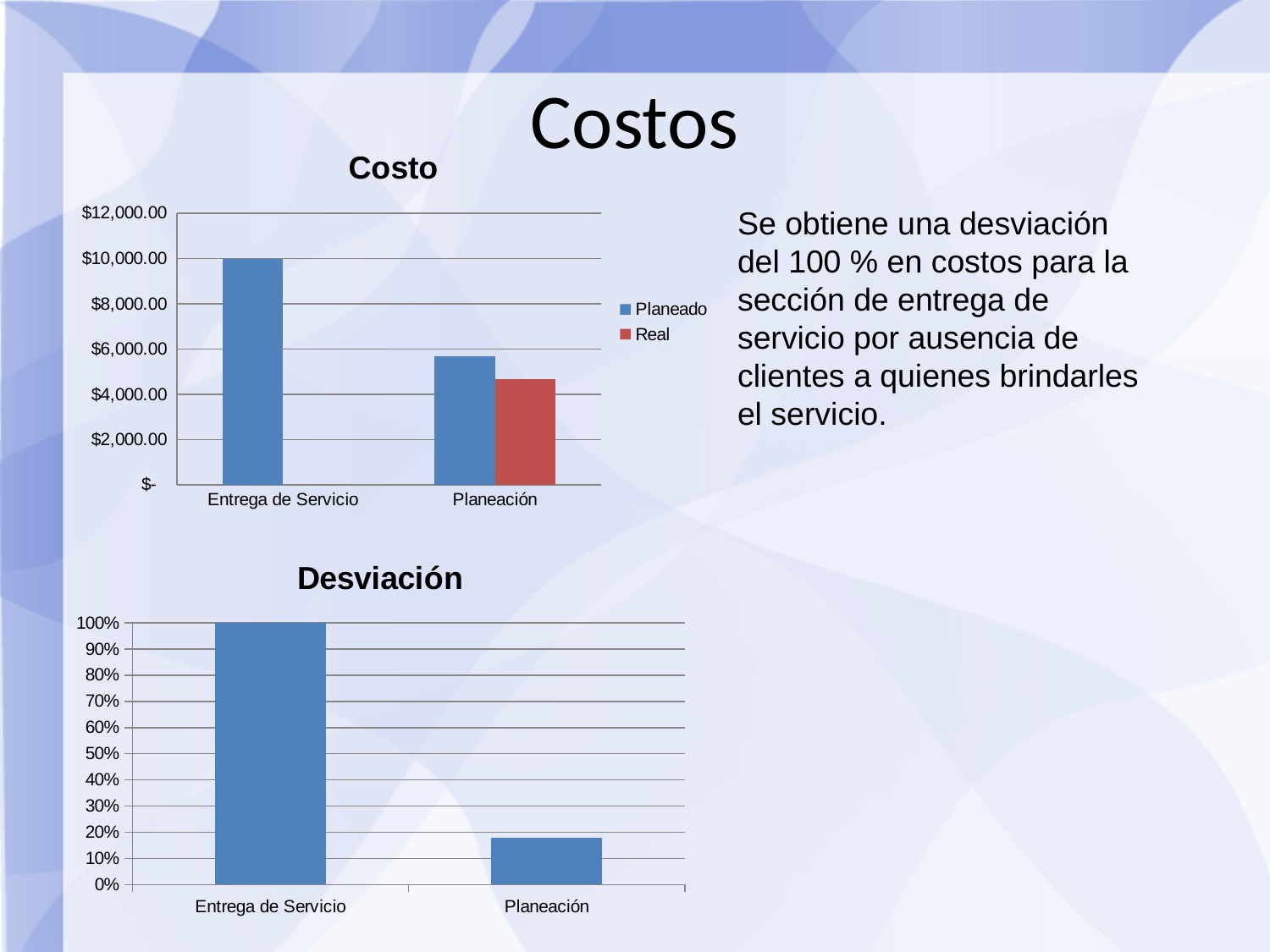

Costos

### Chart: Costo

| Category | Planeado | Real  |
|---|---|---|
| Entrega de Servicio | 9989.0 | 0.0 |
| Planeación | 5693.7300000000005 | 4685.1 |
Se obtiene una desviación del 100 % en costos para la sección de entrega de servicio por ausencia de clientes a quienes brindarles el servicio.

### Chart: Desviación

| Category | Desviación |
|---|---|
| Entrega de Servicio | 1.0 |
| Planeación | 0.17714749382215175 |